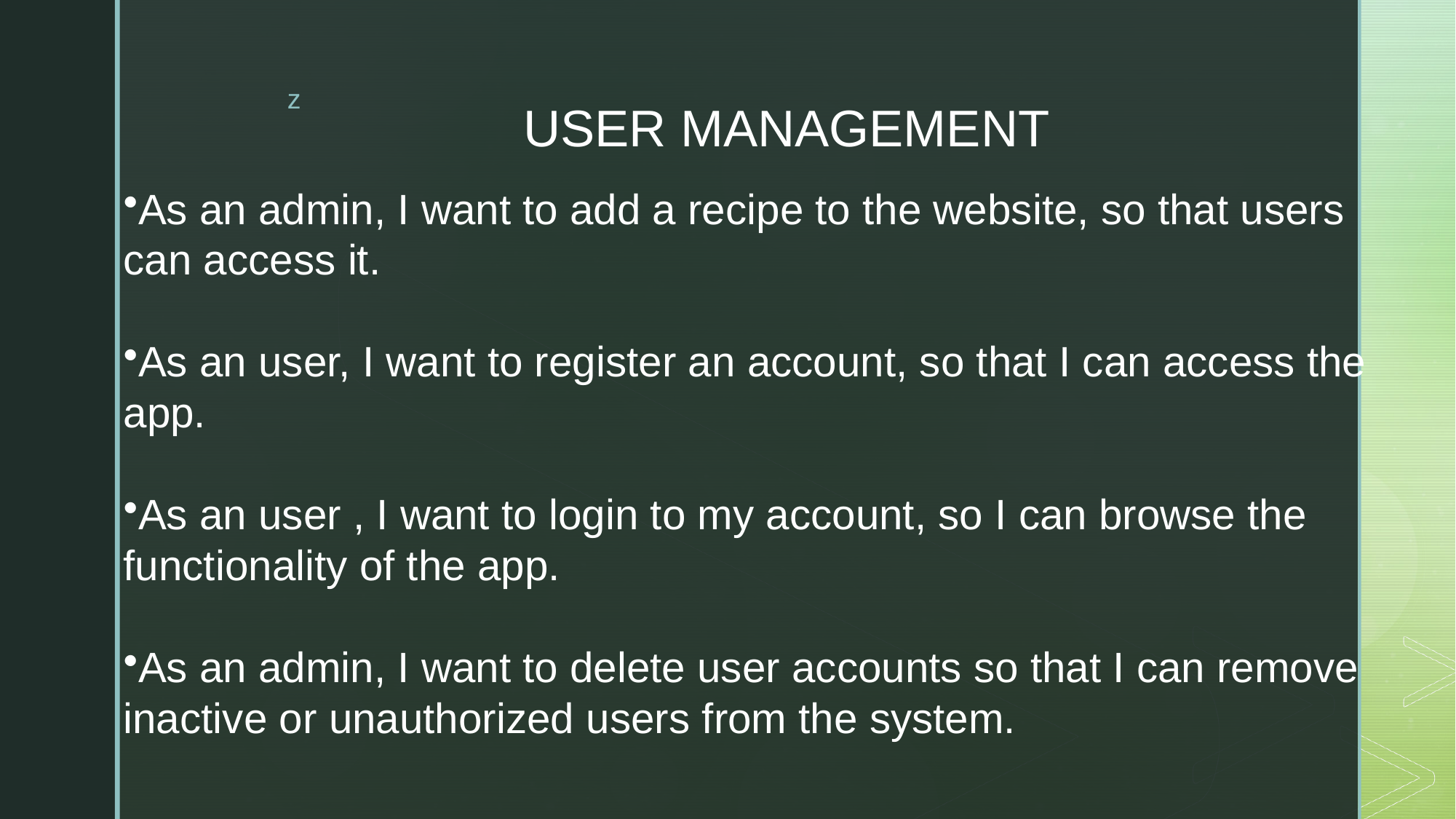

# USER MANAGEMENT

As an admin, I want to add a recipe to the website, so that users can access it.

As an user, I want to register an account, so that I can access the app.

As an user , I want to login to my account, so I can browse the functionality of the app.

As an admin, I want to delete user accounts so that I can remove inactive or unauthorized users from the system.